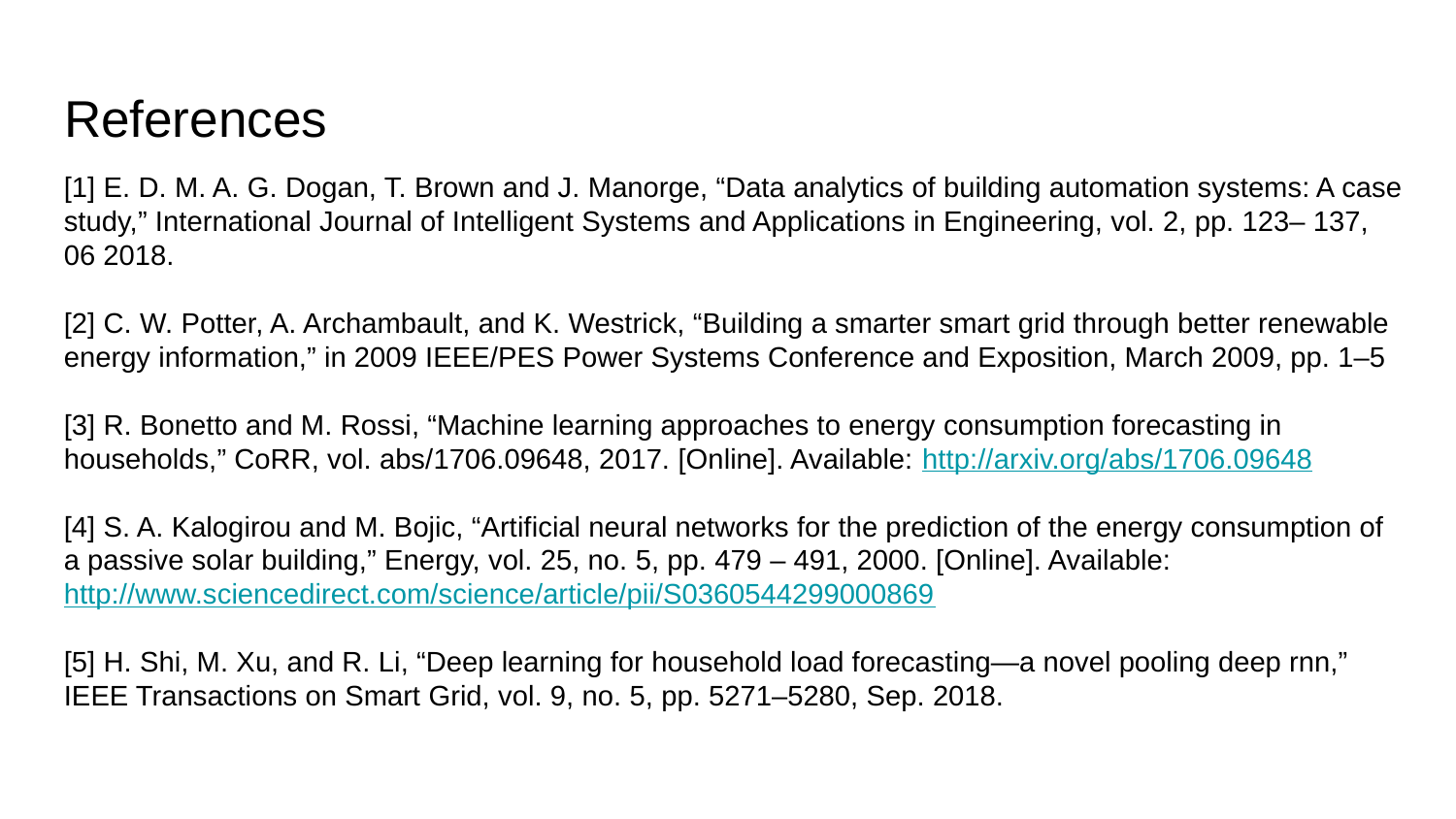

# References

[1] E. D. M. A. G. Dogan, T. Brown and J. Manorge, “Data analytics of building automation systems: A case study,” International Journal of Intelligent Systems and Applications in Engineering, vol. 2, pp. 123– 137, 06 2018.

[2] C. W. Potter, A. Archambault, and K. Westrick, “Building a smarter smart grid through better renewable energy information,” in 2009 IEEE/PES Power Systems Conference and Exposition, March 2009, pp. 1–5

[3] R. Bonetto and M. Rossi, “Machine learning approaches to energy consumption forecasting in households,” CoRR, vol. abs/1706.09648, 2017. [Online]. Available: http://arxiv.org/abs/1706.09648

[4] S. A. Kalogirou and M. Bojic, “Artificial neural networks for the prediction of the energy consumption of a passive solar building,” Energy, vol. 25, no. 5, pp. 479 – 491, 2000. [Online]. Available: http://www.sciencedirect.com/science/article/pii/S0360544299000869

[5] H. Shi, M. Xu, and R. Li, “Deep learning for household load forecasting—a novel pooling deep rnn,” IEEE Transactions on Smart Grid, vol. 9, no. 5, pp. 5271–5280, Sep. 2018.